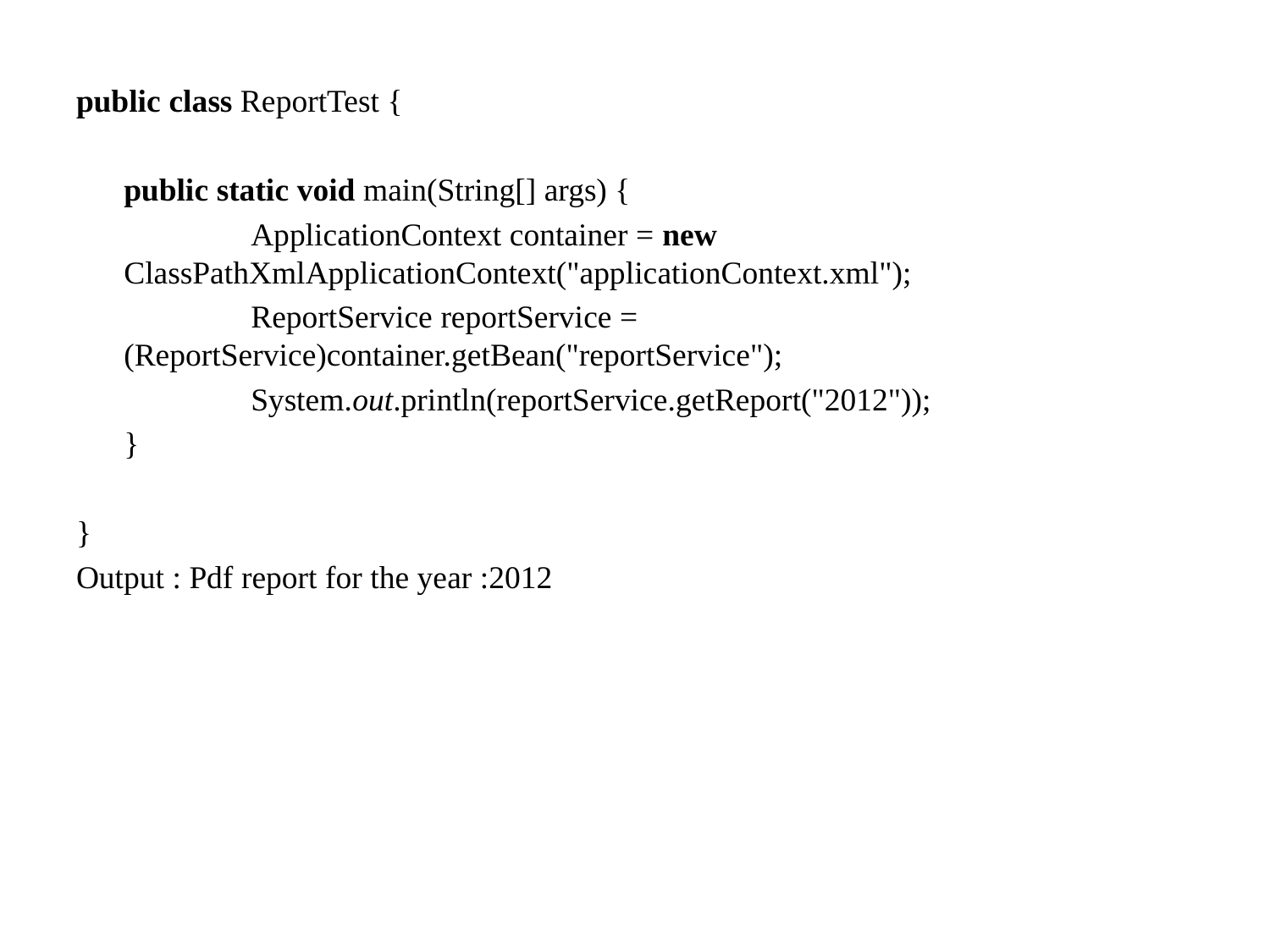

public class ReportTest {

	public static void main(String[] args) {
		ApplicationContext container = new 	ClassPathXmlApplicationContext("applicationContext.xml");
		ReportService reportService = 		(ReportService)container.getBean("reportService");
		System.out.println(reportService.getReport("2012"));
	}

}
Output : Pdf report for the year :2012